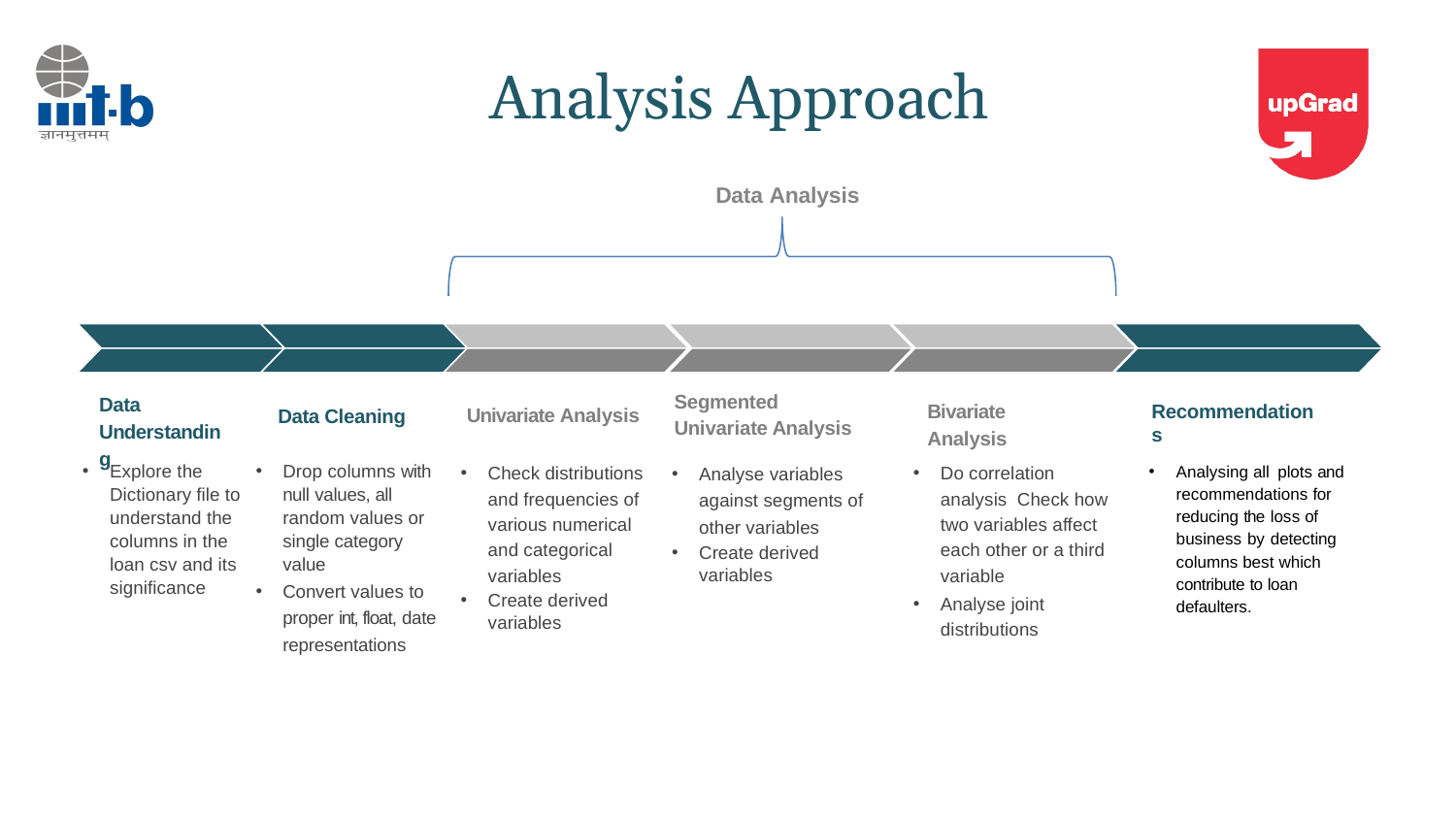

# Analysis Approach
Data Analysis

Segmented Univariate Analysis
Data Understanding
Bivariate Analysis
Univariate Analysis
Recommendations
Data Cleaning
Explore the Dictionary file to understand the columns in the loan csv and its significance
Drop columns with null values, all random values or single category value
Convert values to proper int, float, date representations
Check distributions and frequencies of various numerical and categorical variables
Create derived variables
Analyse variables against segments of other variables
Create derived variables
Do correlation analysis  Check how two variables affect each other or a third variable
Analyse joint distributions
Analysing all plots and recommendations for reducing the loss of business by detecting columns best which contribute to loan defaulters.